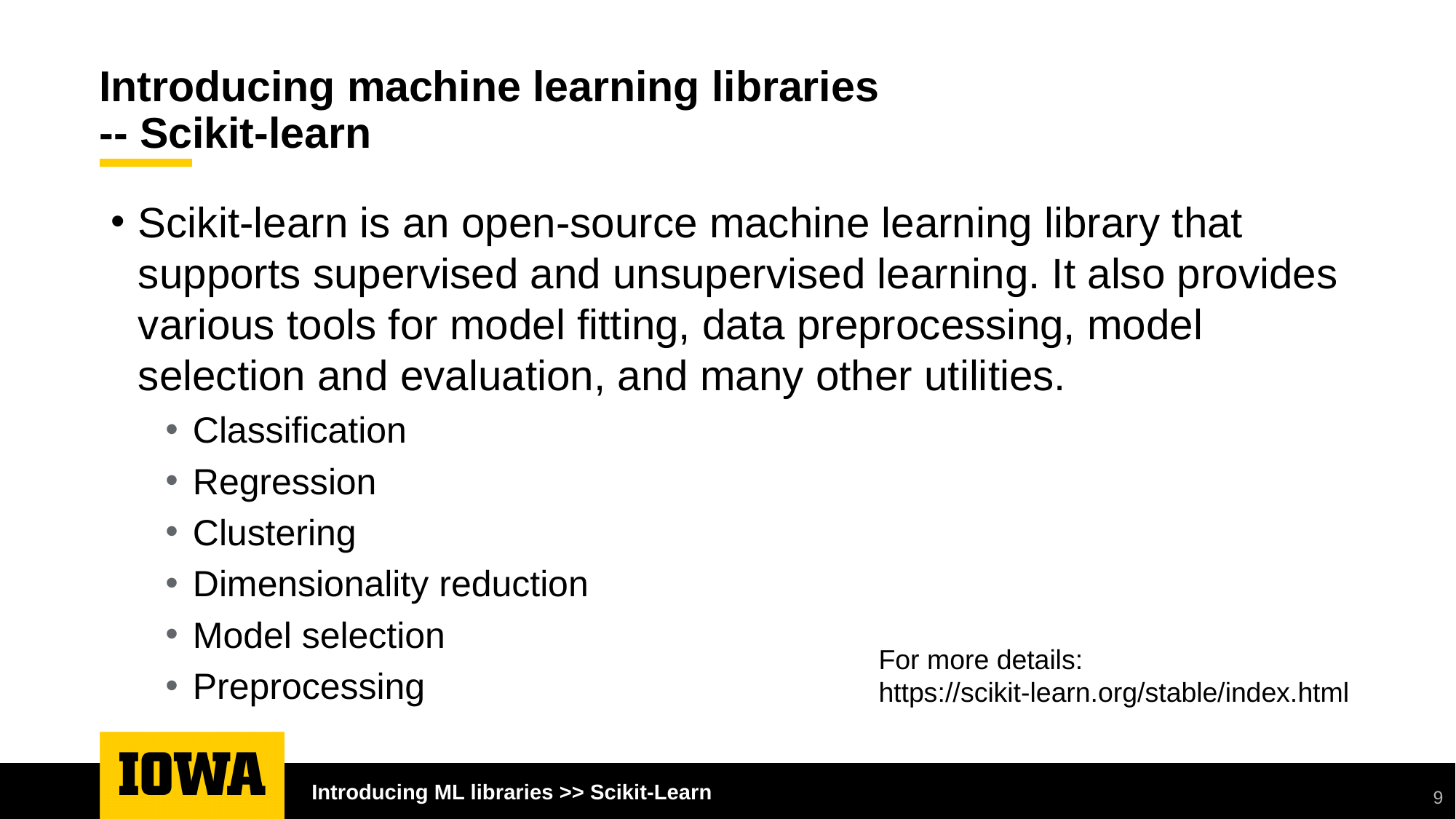

# Introducing machine learning libraries -- Scikit-learn
Scikit-learn is an open-source machine learning library that supports supervised and unsupervised learning. It also provides various tools for model fitting, data preprocessing, model selection and evaluation, and many other utilities.
Classification
Regression
Clustering
Dimensionality reduction
Model selection
Preprocessing
For more details:
https://scikit-learn.org/stable/index.html
Introducing ML libraries >> Scikit-Learn
9